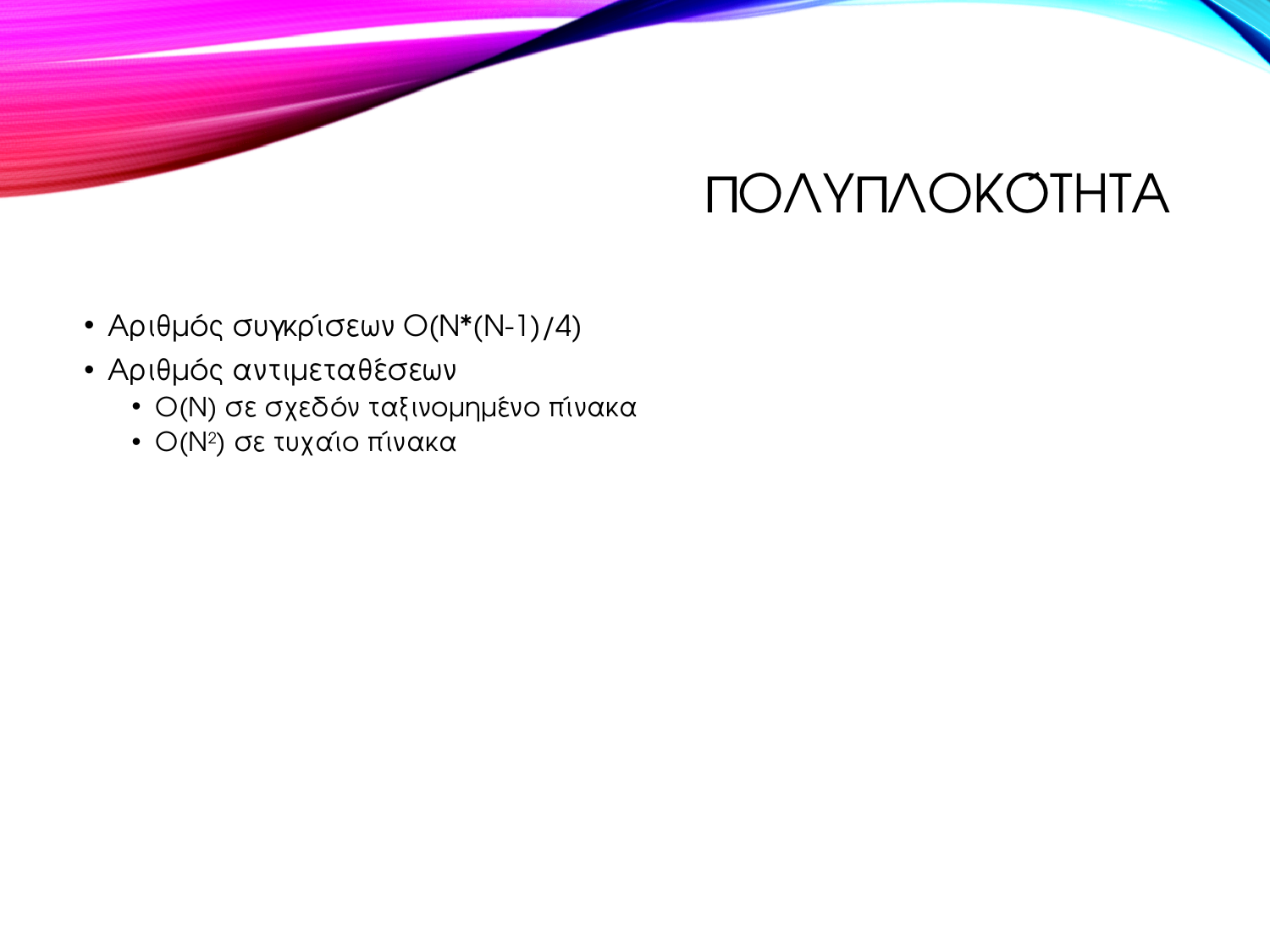

# Πολυπλοκότητα
Αριθμός συγκρίσεων Ο(Ν*(Ν-1)/4)
Αριθμός αντιμεταθέσεων
Ο(Ν) σε σχεδόν ταξινομημένο πίνακα
Ο(Ν2) σε τυχαίο πίνακα